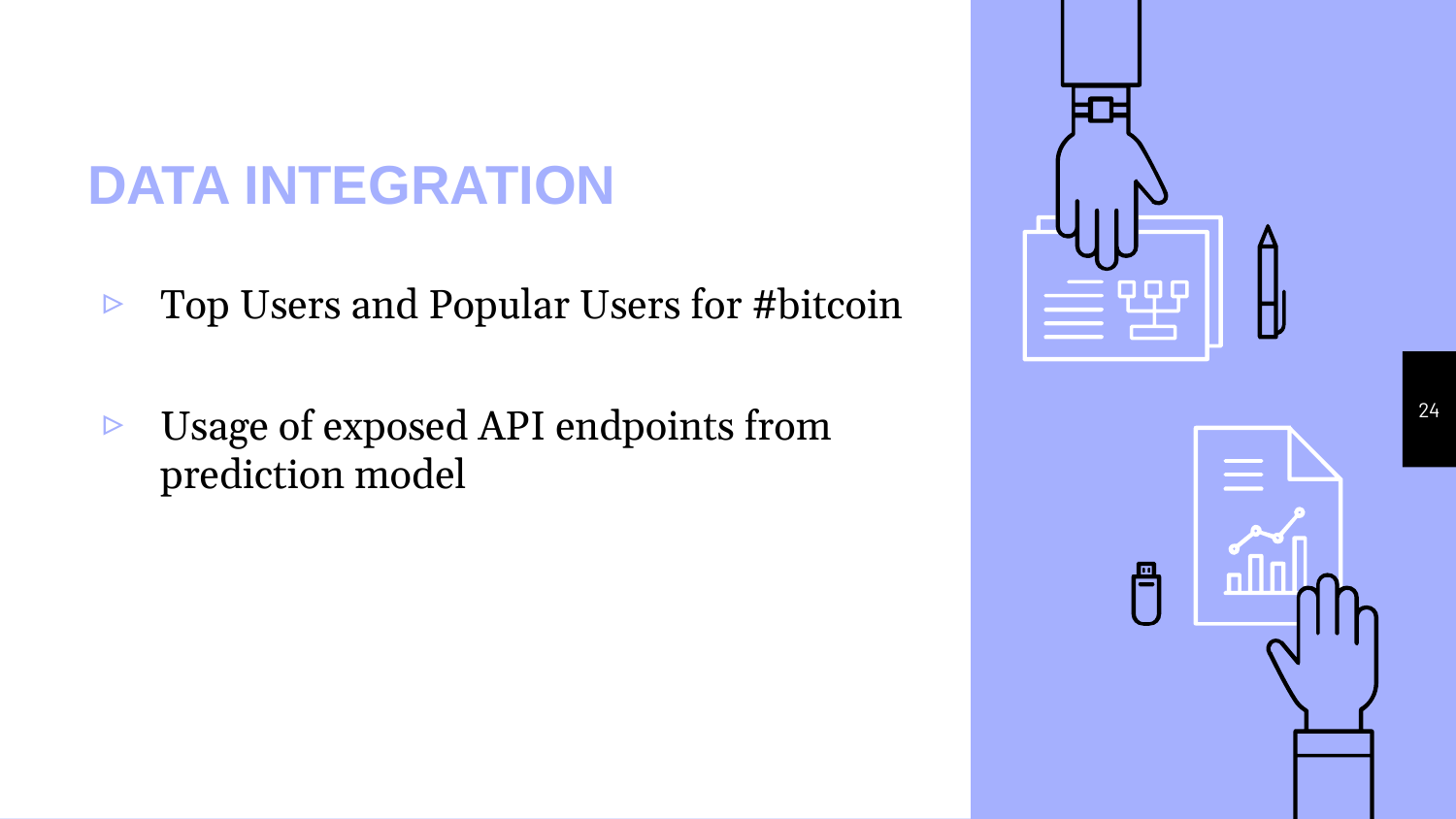

# DATA INTEGRATION
Top Users and Popular Users for #bitcoin

Usage of exposed API endpoints from prediction model

24